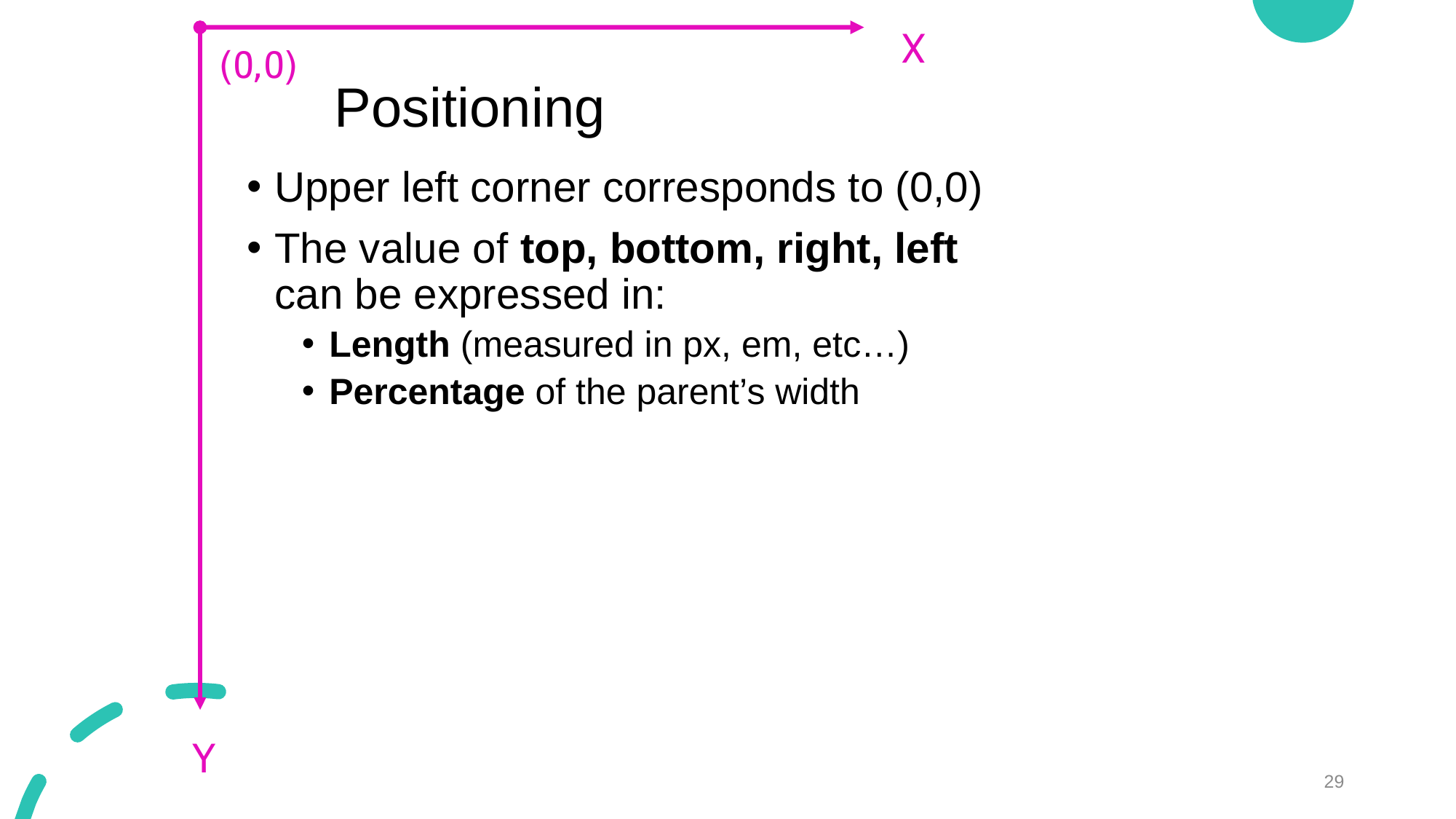

X

(0,0)

Y
# Positioning
Upper left corner corresponds to (0,0)
The value of top, bottom, right, left
can be expressed in:
Length (measured in px, em, etc…)
Percentage of the parent’s width
29